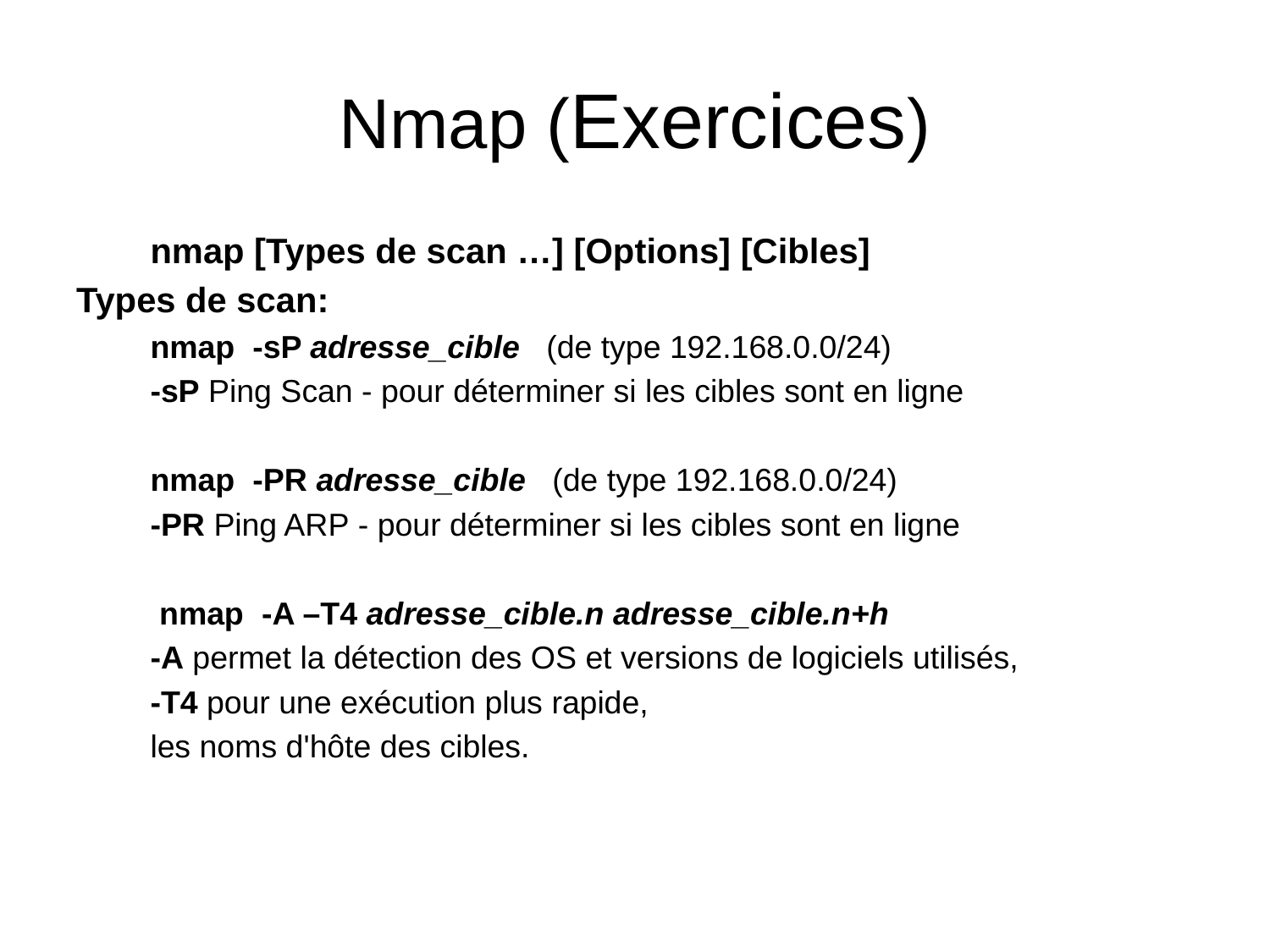

# Nmap (Exercices)
	nmap [Types de scan …] [Options] [Cibles]
Types de scan:
	nmap  -sP adresse_cible   (de type 192.168.0.0/24)
	-sP Ping Scan - pour déterminer si les cibles sont en ligne

	nmap  -PR adresse_cible   (de type 192.168.0.0/24)
	-PR Ping ARP - pour déterminer si les cibles sont en ligne

	 nmap  -A –T4 adresse_cible.n adresse_cible.n+h
	-A permet la détection des OS et versions de logiciels utilisés,
	-T4 pour une exécution plus rapide,
	les noms d'hôte des cibles.